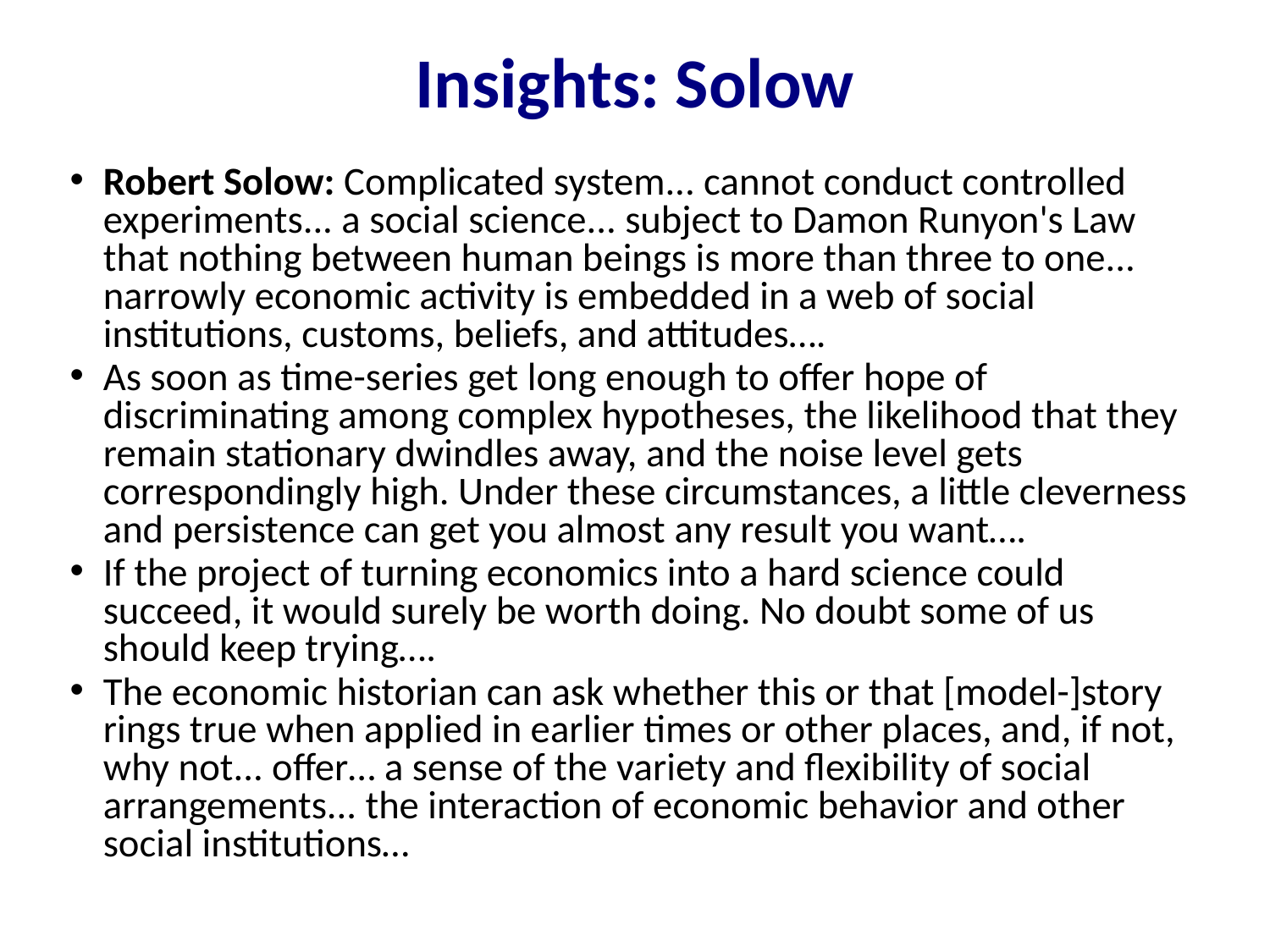

Insights: Solow
Robert Solow: Complicated system... cannot conduct controlled experiments... a social science... subject to Damon Runyon's Law that nothing between human beings is more than three to one... narrowly economic activity is embedded in a web of social institutions, customs, beliefs, and attitudes….
As soon as time-series get long enough to offer hope of discriminating among complex hypotheses, the likelihood that they remain stationary dwindles away, and the noise level gets correspondingly high. Under these circumstances, a little cleverness and persistence can get you almost any result you want….
If the project of turning economics into a hard science could succeed, it would surely be worth doing. No doubt some of us should keep trying….
The economic historian can ask whether this or that [model-]story rings true when applied in earlier times or other places, and, if not, why not... offer… a sense of the variety and flexibility of social arrangements... the interaction of economic behavior and other social institutions…